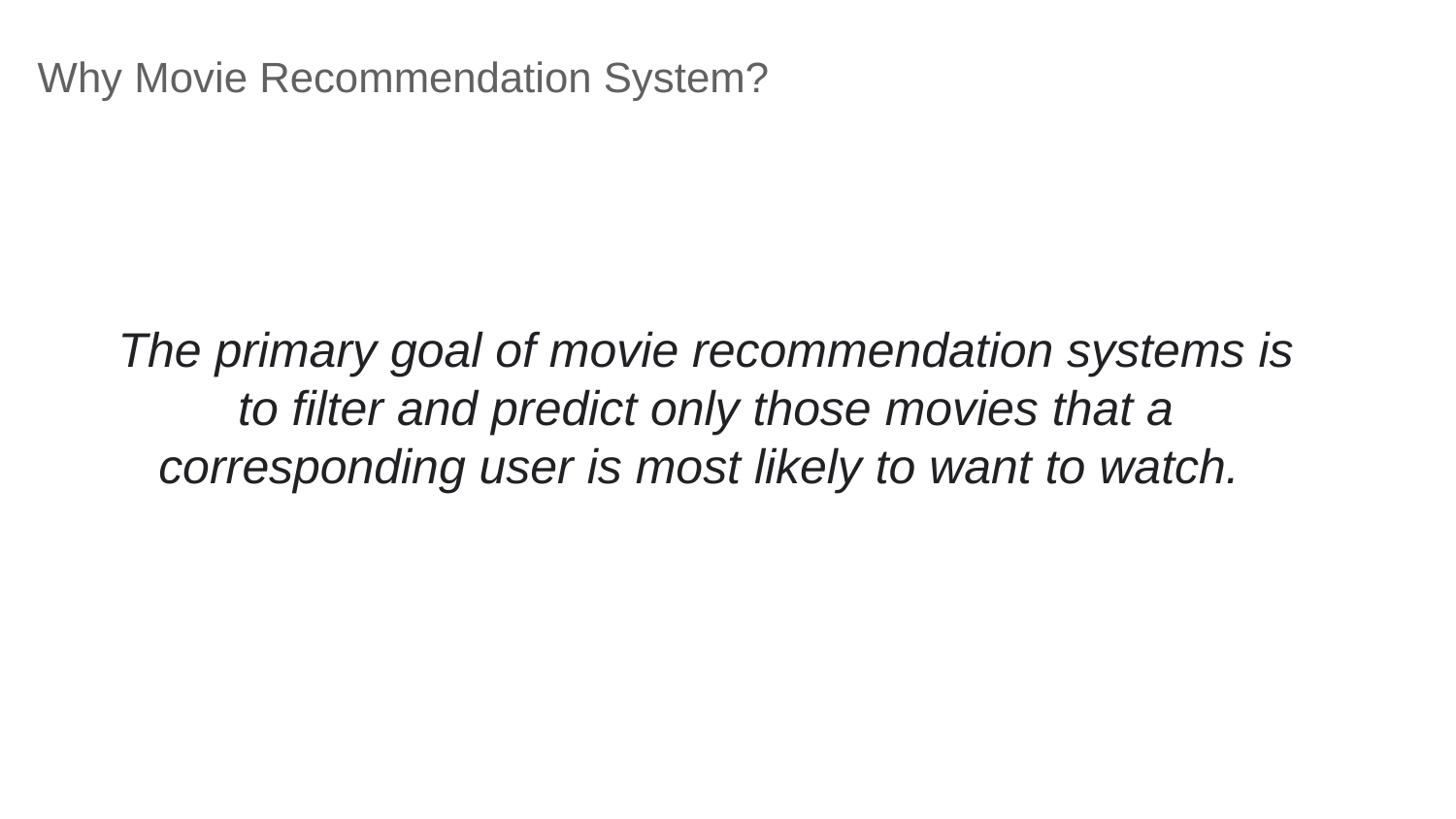

Why Movie Recommendation System?
The primary goal of movie recommendation systems is to filter and predict only those movies that a corresponding user is most likely to want to watch.